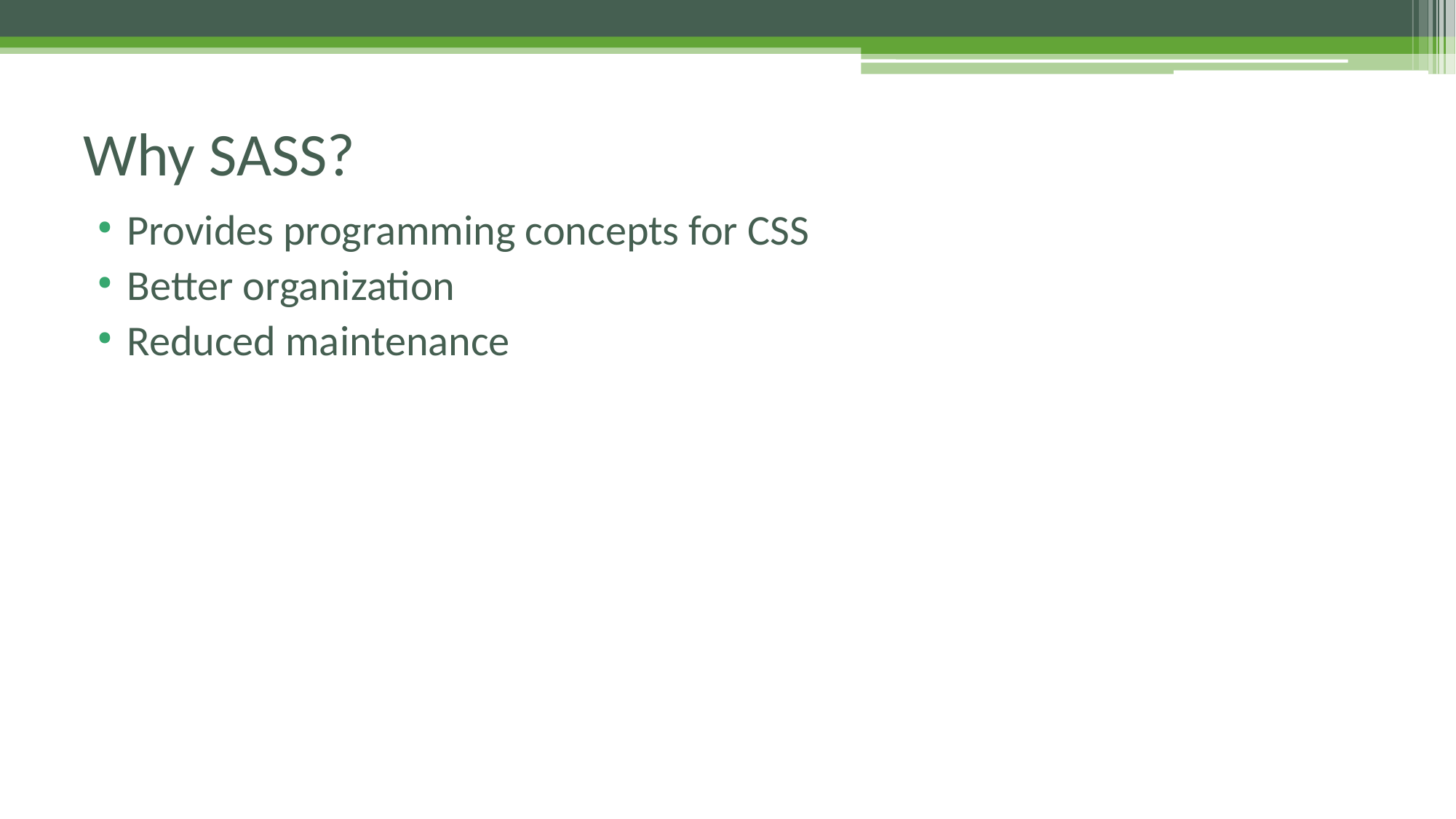

# Why SASS?
Provides programming concepts for CSS
Better organization
Reduced maintenance